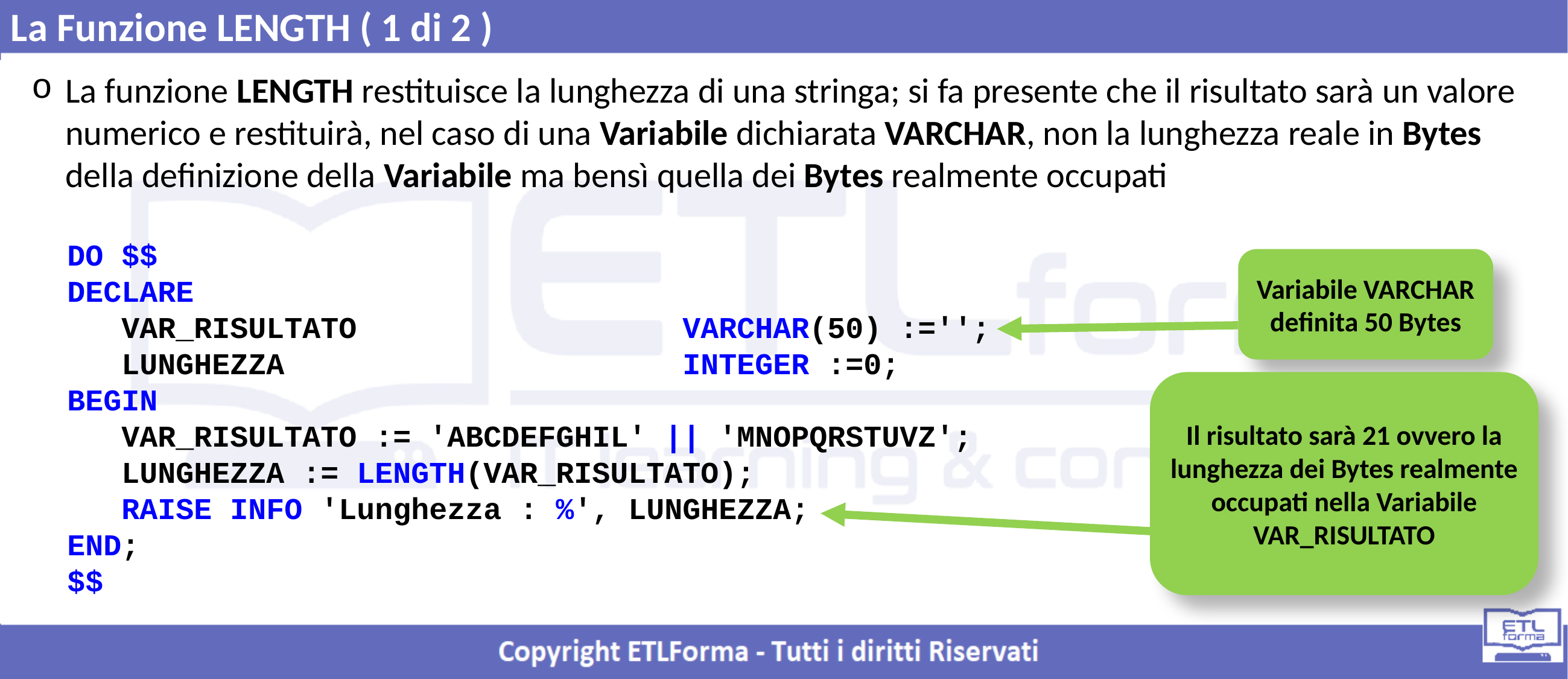

La Funzione LENGTH ( 1 di 2 )
La funzione LENGTH restituisce la lunghezza di una stringa; si fa presente che il risultato sarà un valore numerico e restituirà, nel caso di una Variabile dichiarata VARCHAR, non la lunghezza reale in Bytes della definizione della Variabile ma bensì quella dei Bytes realmente occupati
DO $$
DECLARE
   VAR_RISULTATO                  VARCHAR(50) :='';
   LUNGHEZZA                      INTEGER :=0;
BEGIN
   VAR_RISULTATO := 'ABCDEFGHIL' || 'MNOPQRSTUVZ';
   LUNGHEZZA := LENGTH(VAR_RISULTATO);
   RAISE INFO 'Lunghezza : %', LUNGHEZZA;
END;
$$
Variabile VARCHAR definita 50 Bytes
Il risultato sarà 21 ovvero la lunghezza dei Bytes realmente occupati nella Variabile VAR_RISULTATO